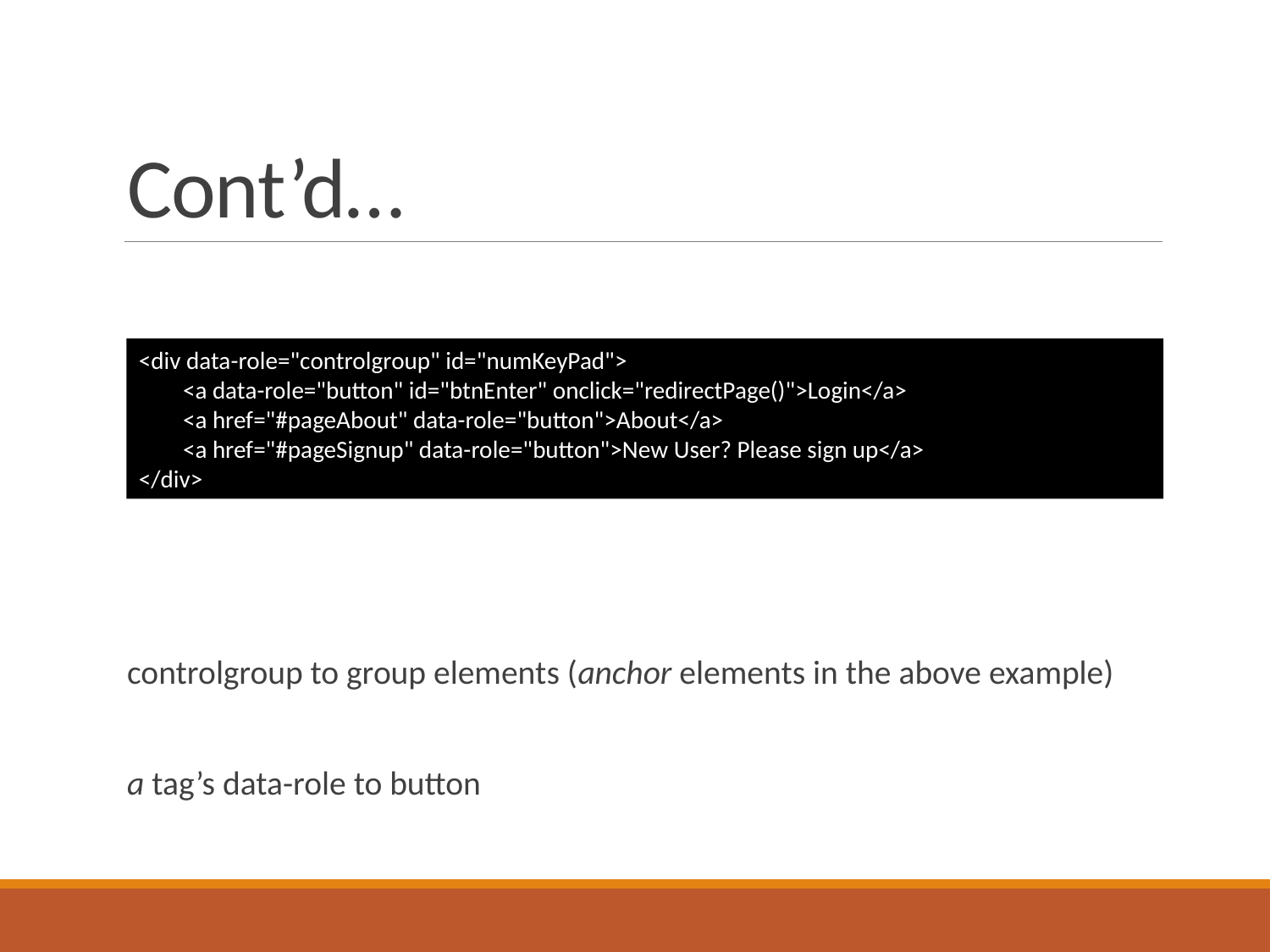

# Cont’d…

controlgroup to group elements (anchor elements in the above example)

a tag’s data-role to button
<div data-role="controlgroup" id="numKeyPad">
        <a data-role="button" id="btnEnter" onclick="redirectPage()">Login</a>
        <a href="#pageAbout" data-role="button">About</a>
        <a href="#pageSignup" data-role="button">New User? Please sign up</a>
</div>